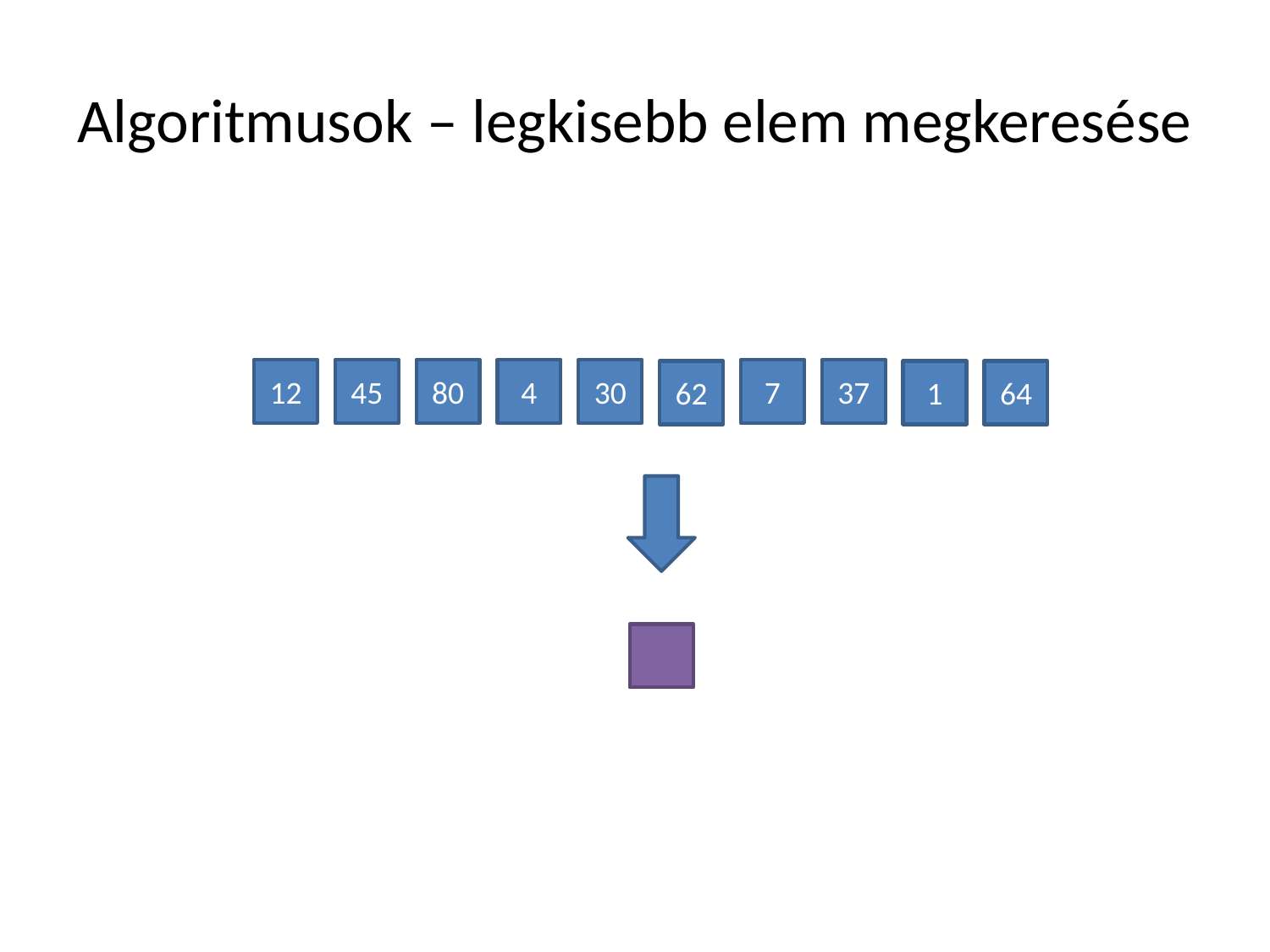

# Algoritmusok – legkisebb elem megkeresése
12
45
80
4
30
7
37
62
1
64